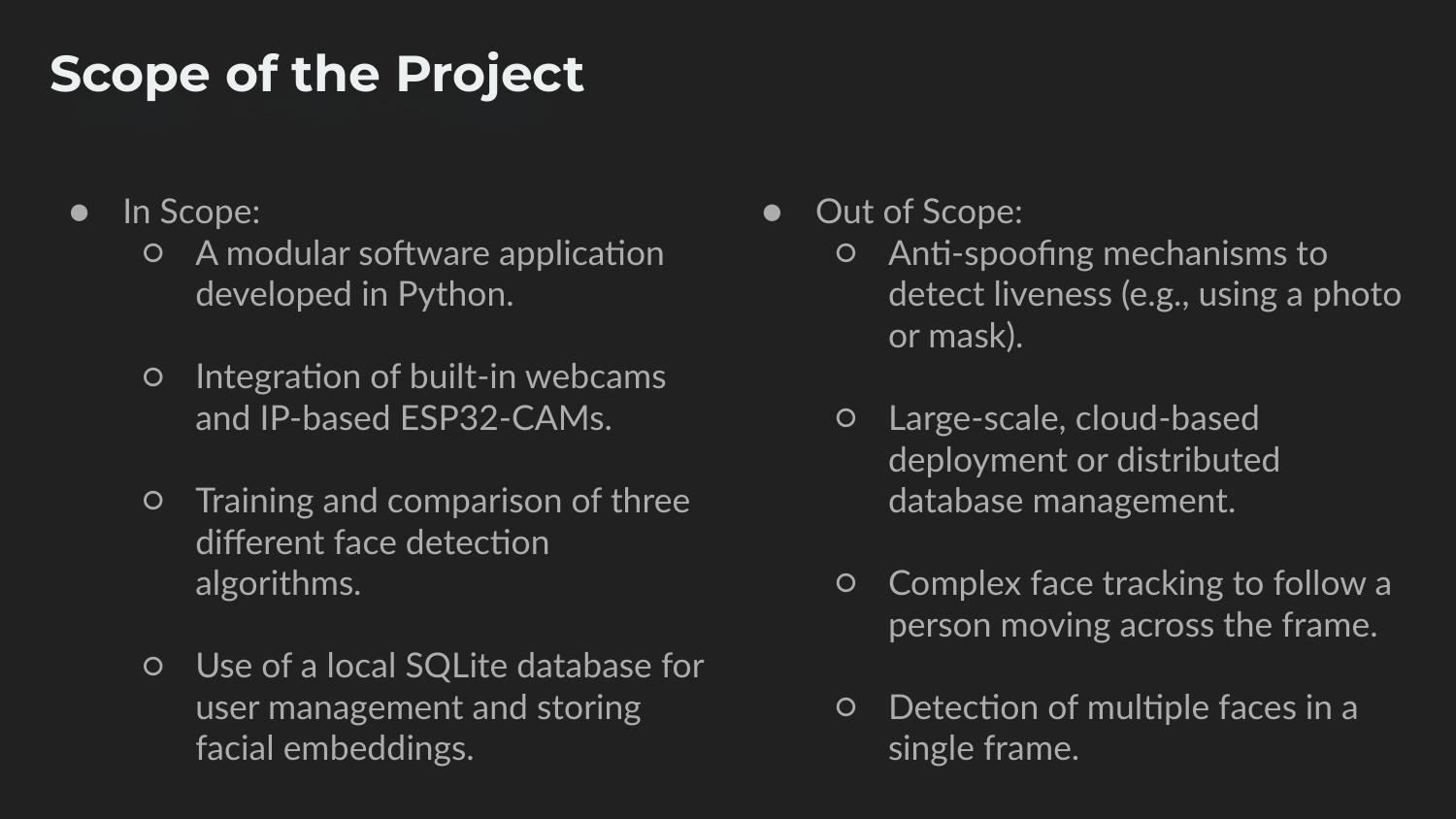

Scope of the Project
In Scope:
A modular software application developed in Python.

Integration of built-in webcams and IP-based ESP32-CAMs.

Training and comparison of three different face detection algorithms.

Use of a local SQLite database for user management and storing facial embeddings.
Out of Scope:
Anti-spoofing mechanisms to detect liveness (e.g., using a photo or mask).

Large-scale, cloud-based deployment or distributed database management.

Complex face tracking to follow a person moving across the frame.

Detection of multiple faces in a single frame.